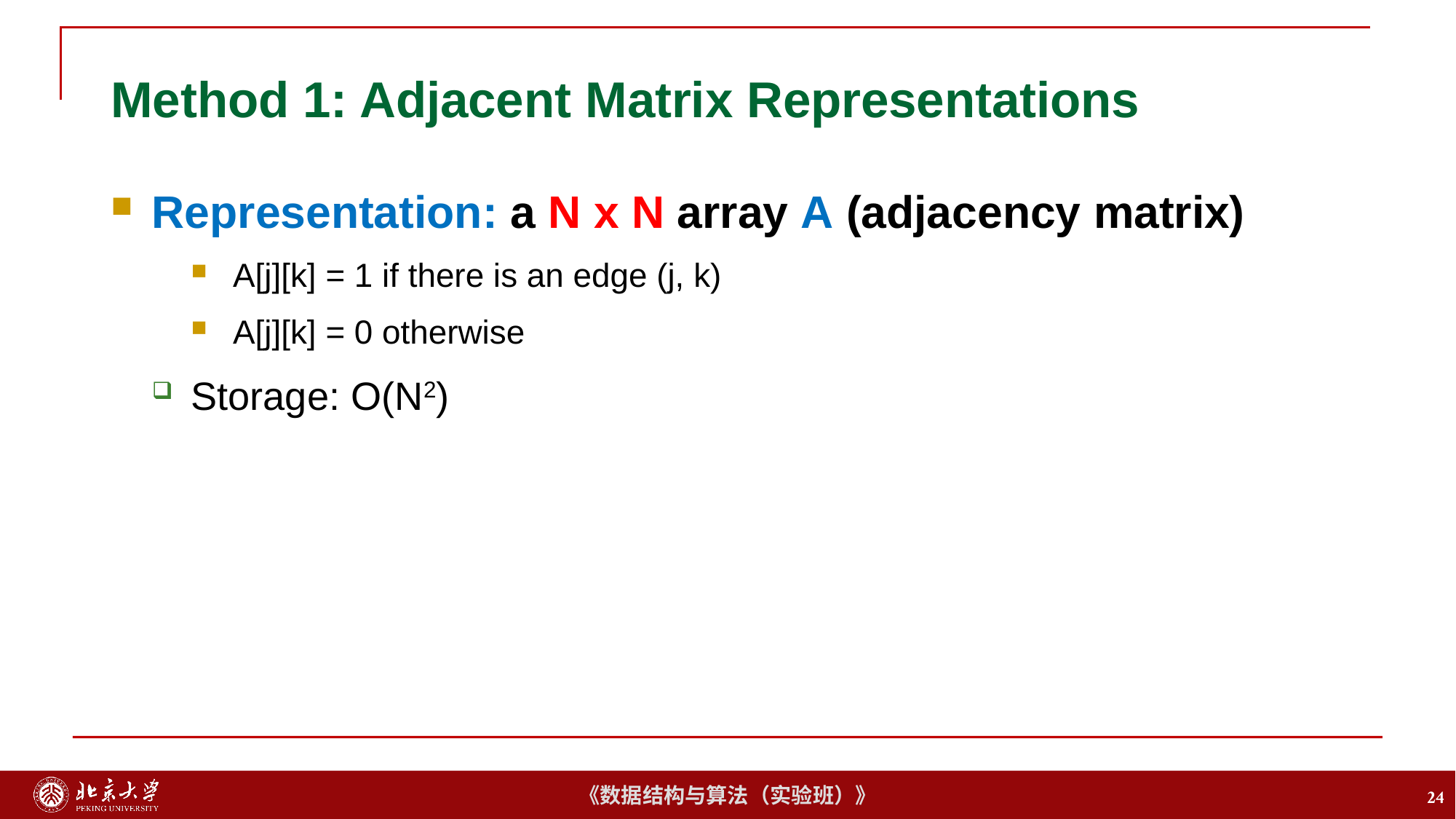

# Method 1: Adjacent Matrix Representations
Representation: a N x N array A (adjacency matrix)
A[j][k] = 1 if there is an edge (j, k)
A[j][k] = 0 otherwise
Storage: O(N2)
24